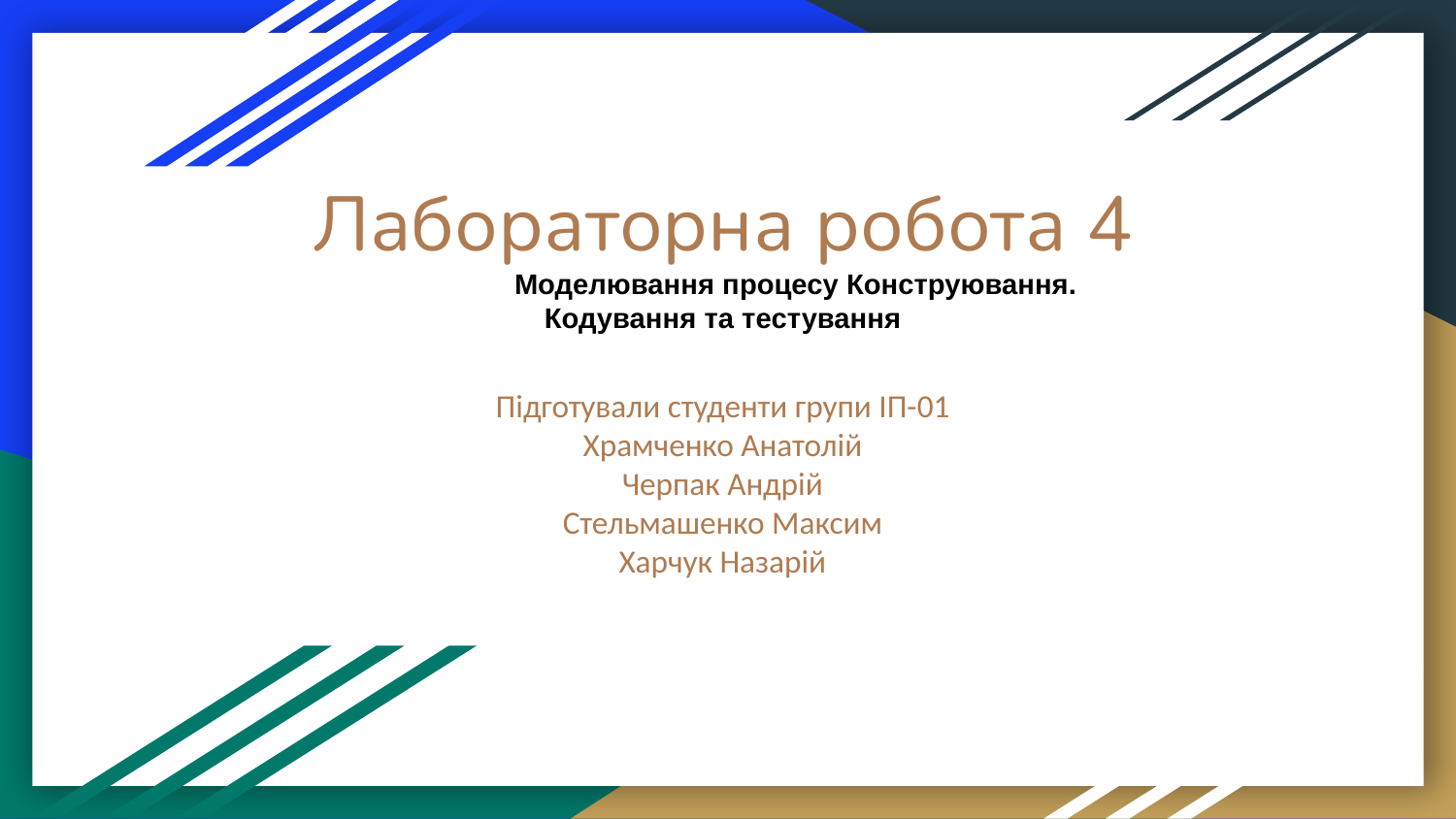

Лабораторна робота 4
	Моделювання процесу Конструювання. Кодування та тестування

Підготували студенти групи ІП-01
Храмченко Анатолій
Черпак Андрій
Стельмашенко Максим
Харчук Назарій